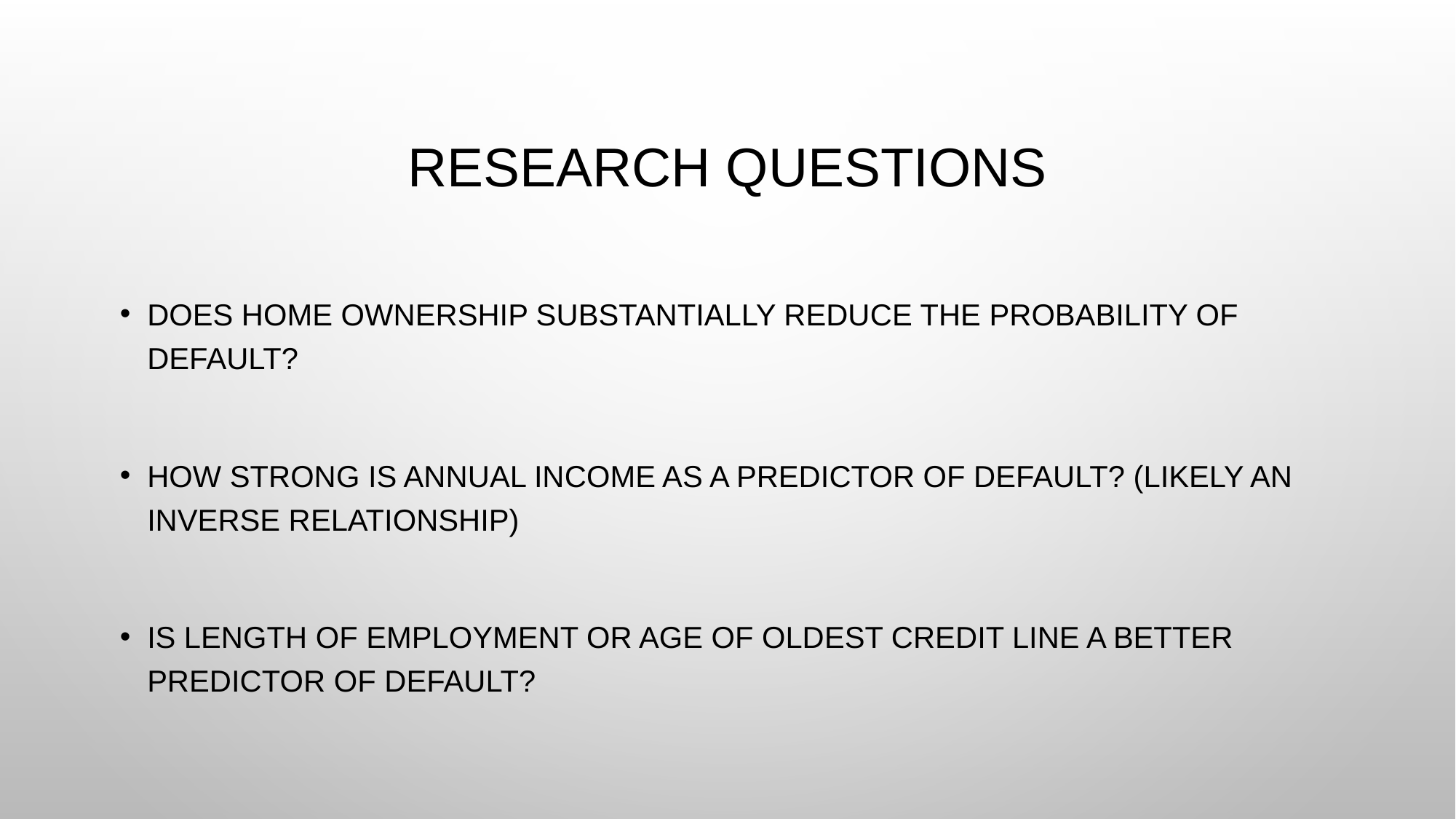

# Research Questions
Does home ownership substantially reduce the probability of default?

How strong is annual income as a predictor of default? (likely an inverse relationship)

Is length of employment or age of oldest credit line a better predictor of default?